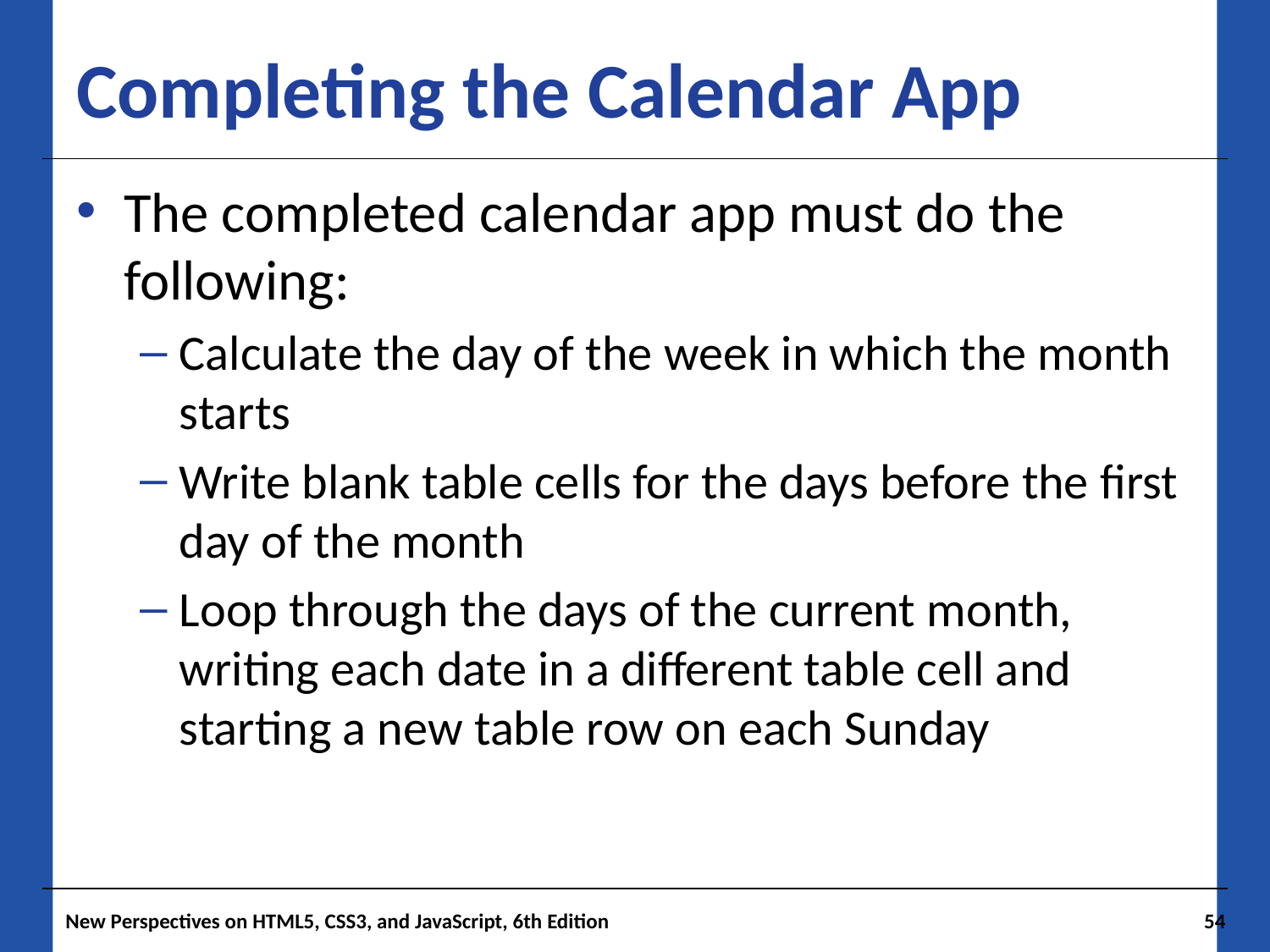

# Completing the Calendar App
The completed calendar app must do the following:
Calculate the day of the week in which the month starts
Write blank table cells for the days before the first day of the month
Loop through the days of the current month, writing each date in a different table cell and starting a new table row on each Sunday
New Perspectives on HTML5, CSS3, and JavaScript, 6th Edition
54